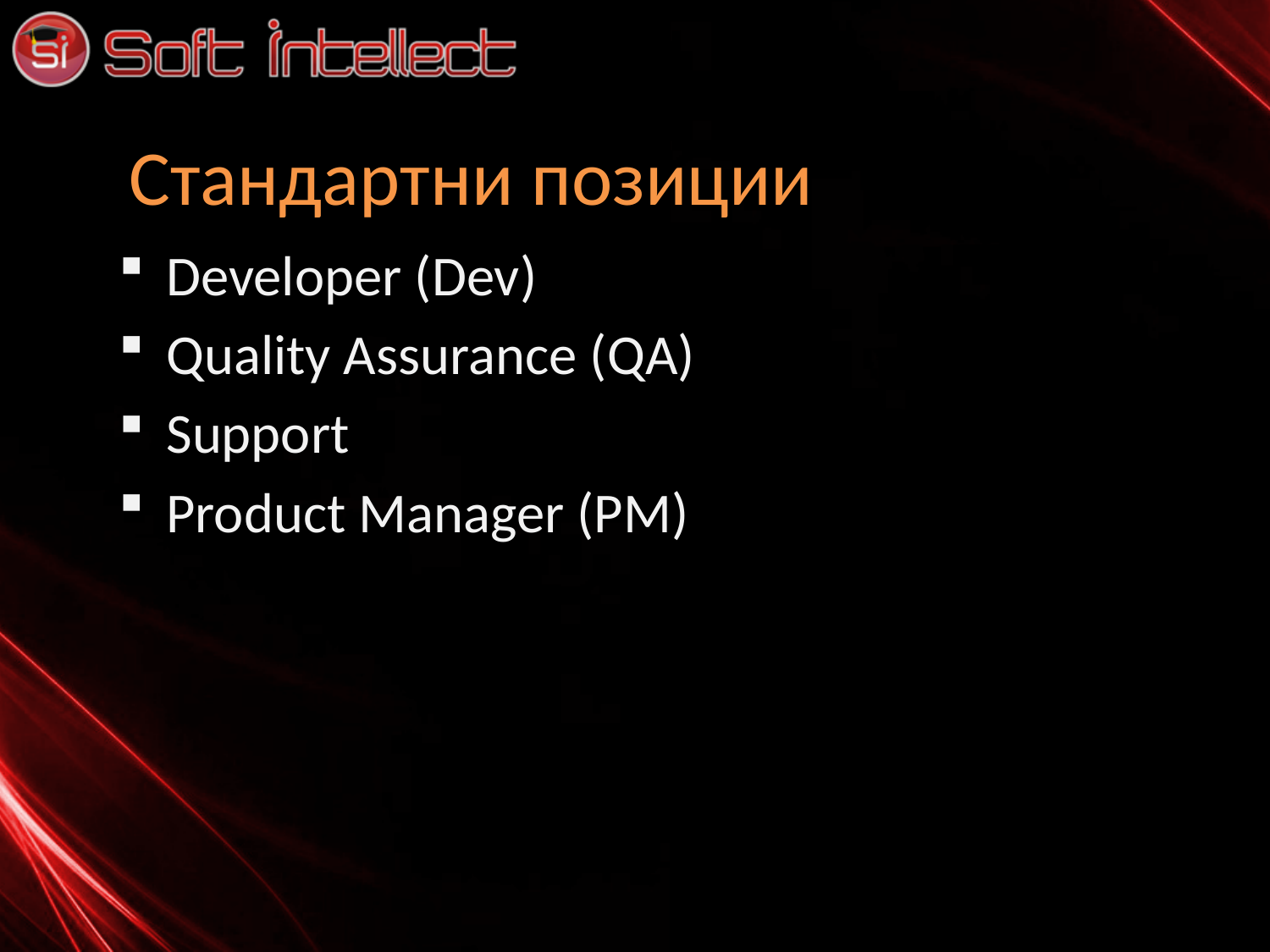

# Стандартни позиции
Developer (Dev)
Quality Assurance (QA)
Support
Product Manager (PM)